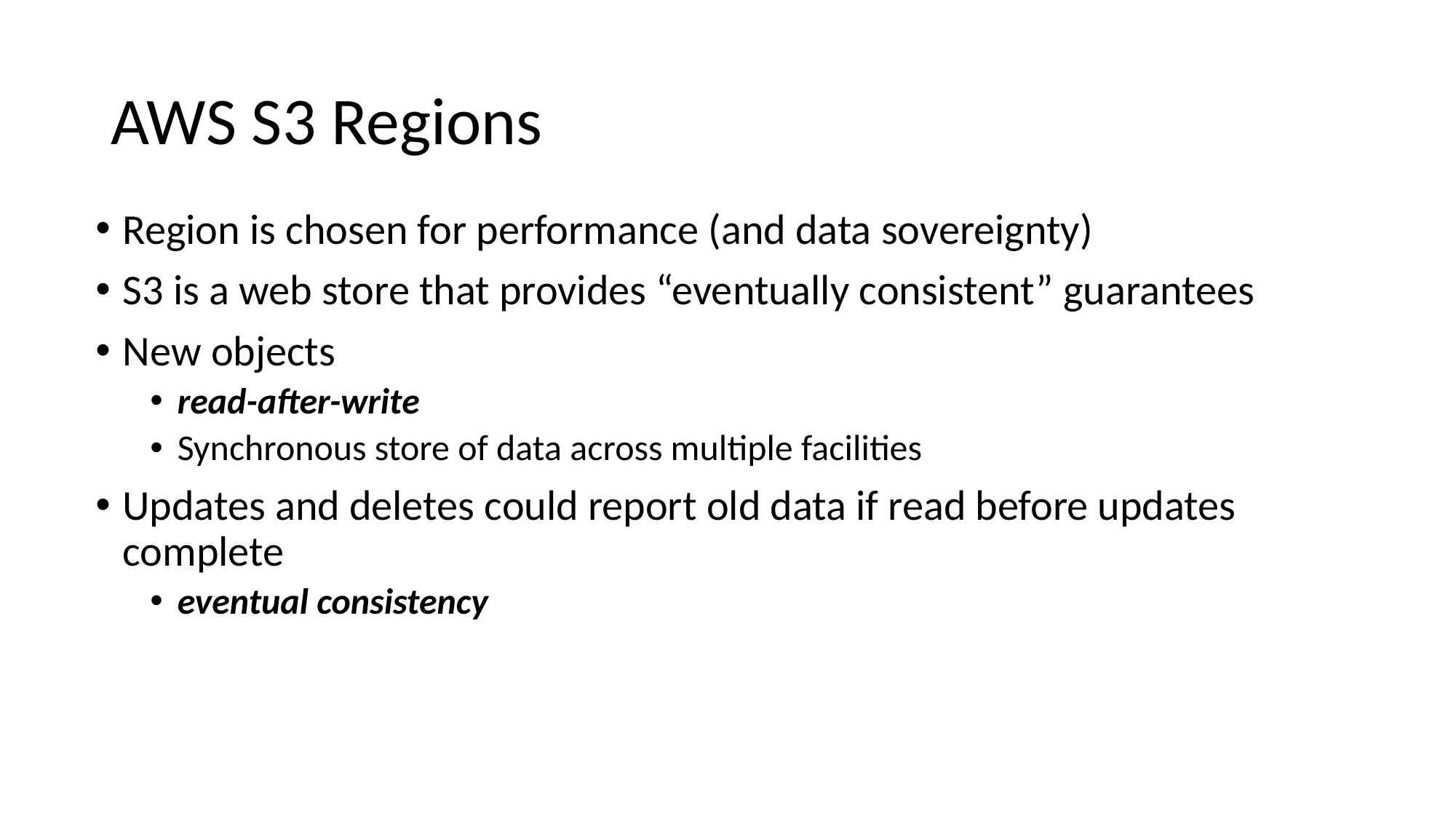

# AWS S3 Regions
Region is chosen for performance (and data sovereignty)
S3 is a web store that provides “eventually consistent” guarantees
New objects
read-after-write
Synchronous store of data across multiple facilities
Updates and deletes could report old data if read before updates complete
eventual consistency